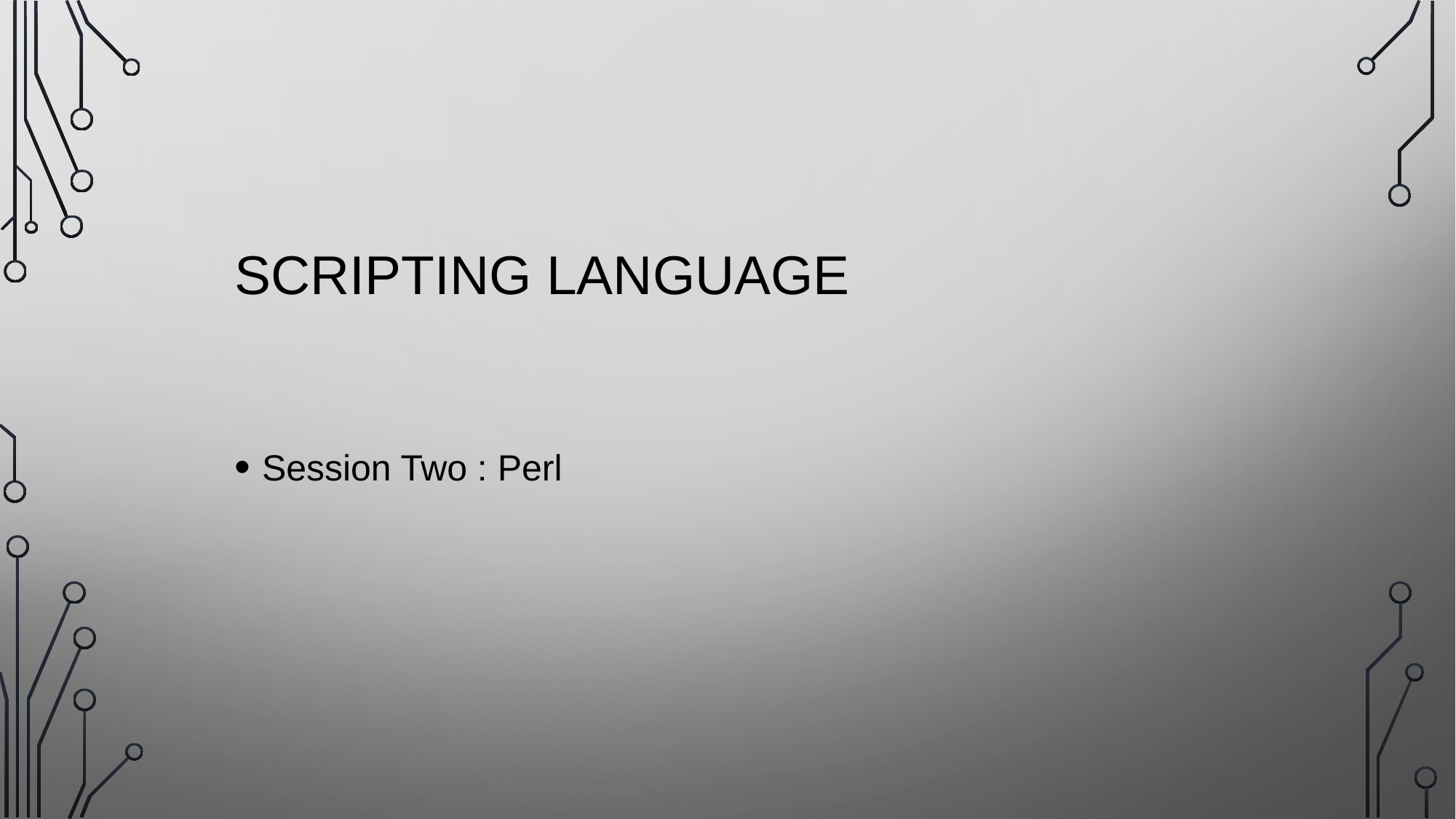

#
Scripting Language

Session Two : Perl